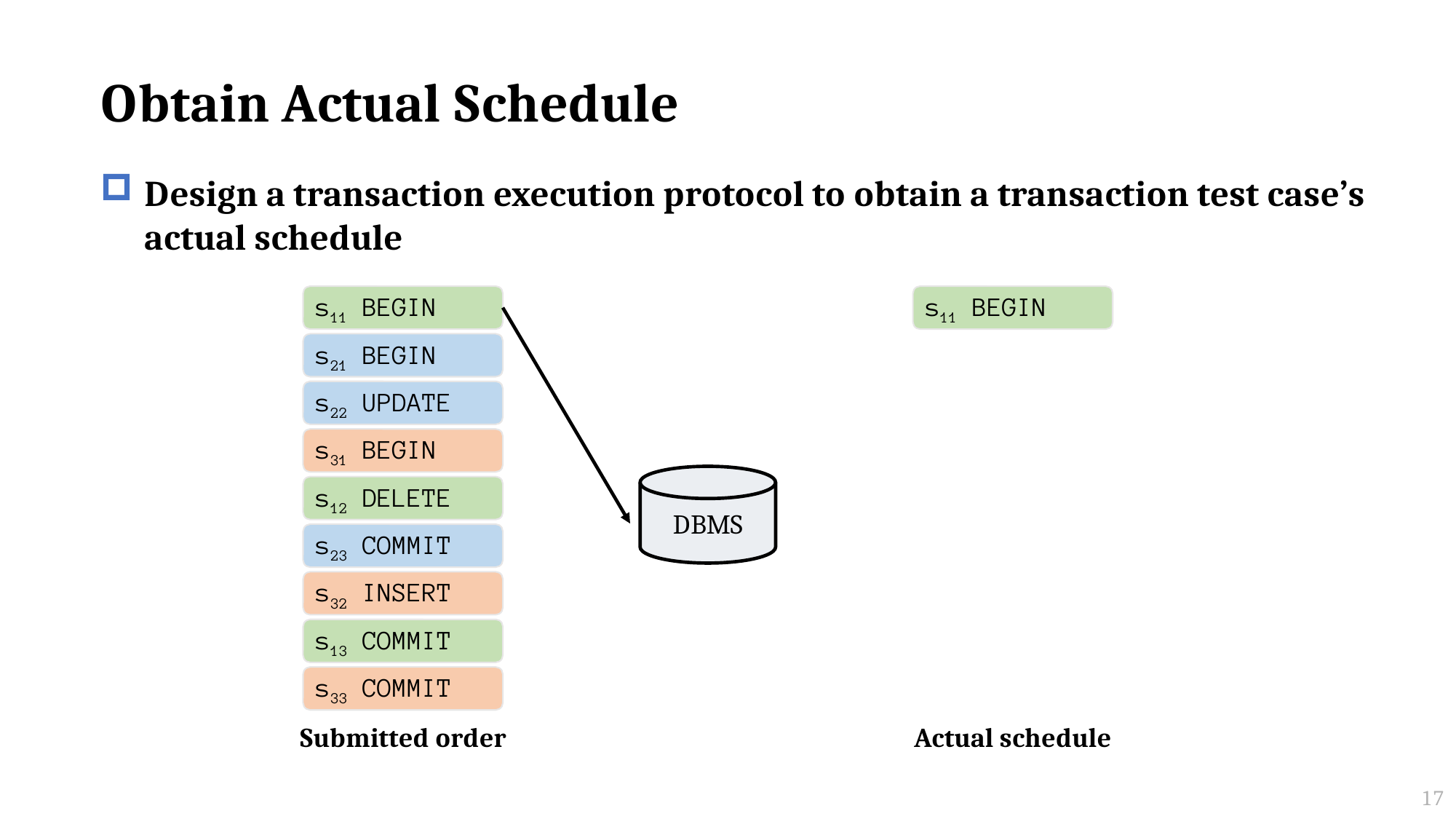

# Obtain Actual Schedule
Design a transaction execution protocol to obtain a transaction test case’s actual schedule
s11 BEGIN
s11 BEGIN
s21 BEGIN
s22 UPDATE
s31 BEGIN

DBMS
s12 DELETE
s23 COMMIT
s32 INSERT
s13 COMMIT
s33 COMMIT
Submitted order
Actual schedule
17